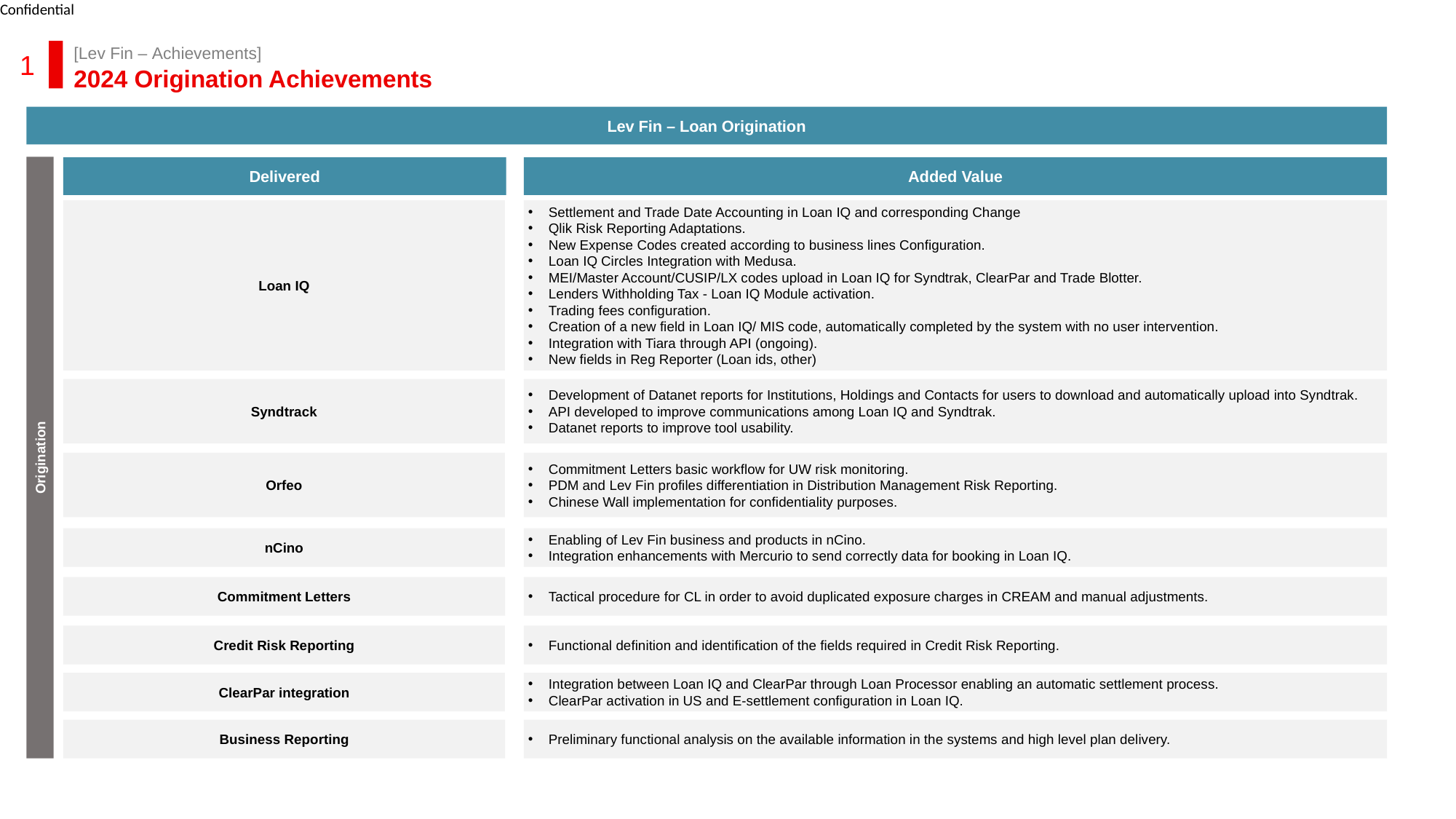

[Lev Fin – Achievements]
1
2024 Origination Achievements
Lev Fin – Loan Origination
Delivered
Added Value
Loan IQ
Settlement and Trade Date Accounting in Loan IQ and corresponding Change
Qlik Risk Reporting Adaptations.
New Expense Codes created according to business lines Configuration.
Loan IQ Circles Integration with Medusa.
MEI/Master Account/CUSIP/LX codes upload in Loan IQ for Syndtrak, ClearPar and Trade Blotter.
Lenders Withholding Tax - Loan IQ Module activation.
Trading fees configuration.
Creation of a new field in Loan IQ/ MIS code, automatically completed by the system with no user intervention.
Integration with Tiara through API (ongoing).
New fields in Reg Reporter (Loan ids, other)
Syndtrack
Development of Datanet reports for Institutions, Holdings and Contacts for users to download and automatically upload into Syndtrak.
API developed to improve communications among Loan IQ and Syndtrak.
Datanet reports to improve tool usability.
Orfeo
Commitment Letters basic workflow for UW risk monitoring.
PDM and Lev Fin profiles differentiation in Distribution Management Risk Reporting.
Chinese Wall implementation for confidentiality purposes.
nCino
Enabling of Lev Fin business and products in nCino.
Integration enhancements with Mercurio to send correctly data for booking in Loan IQ.
Commitment Letters
Tactical procedure for CL in order to avoid duplicated exposure charges in CREAM and manual adjustments.
Credit Risk Reporting
Functional definition and identification of the fields required in Credit Risk Reporting.
ClearPar integration
Integration between Loan IQ and ClearPar through Loan Processor enabling an automatic settlement process.
ClearPar activation in US and E-settlement configuration in Loan IQ.
Business Reporting
Preliminary functional analysis on the available information in the systems and high level plan delivery.
Origination